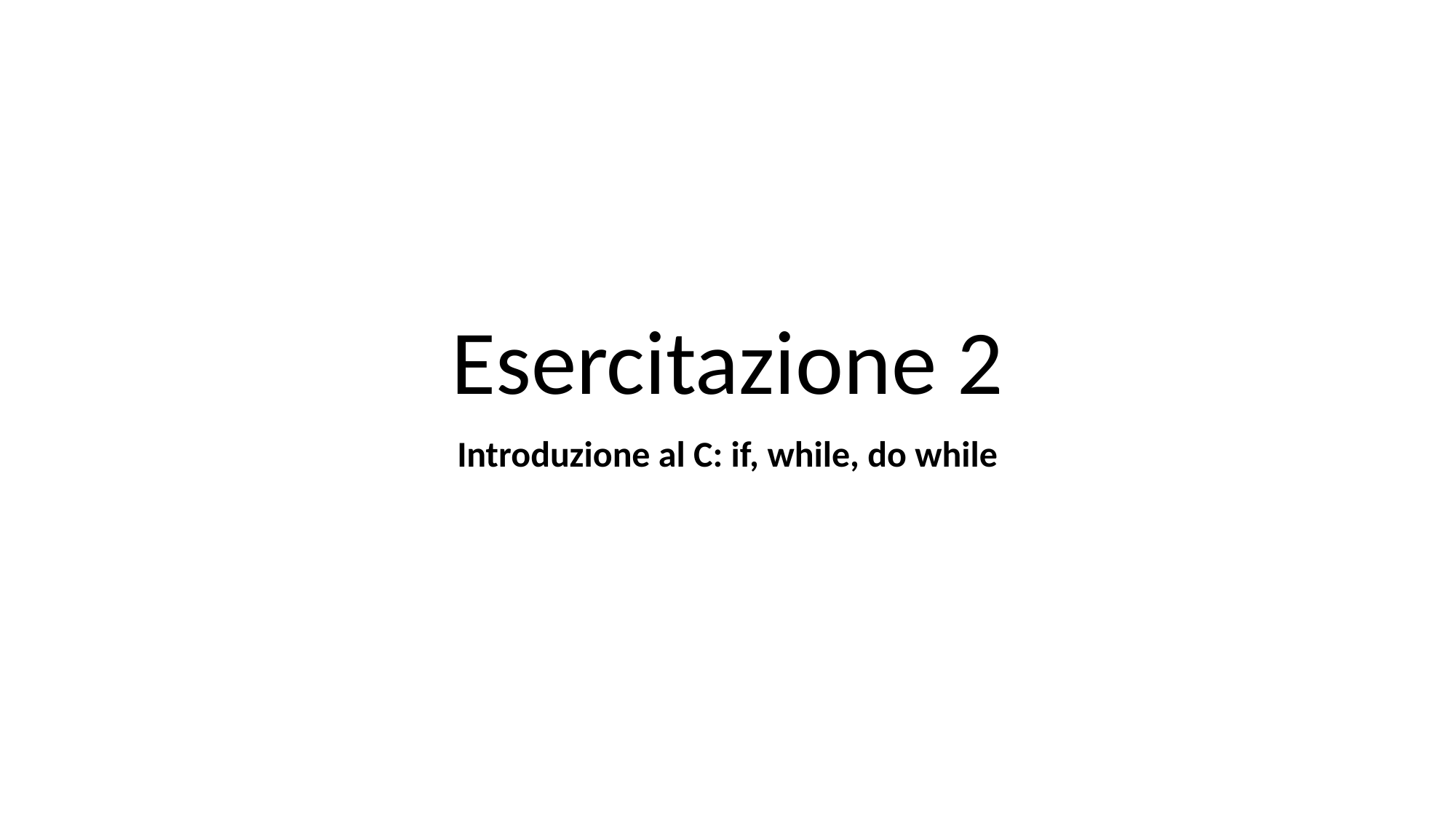

# Esercitazione 2
Introduzione al C: if, while, do while